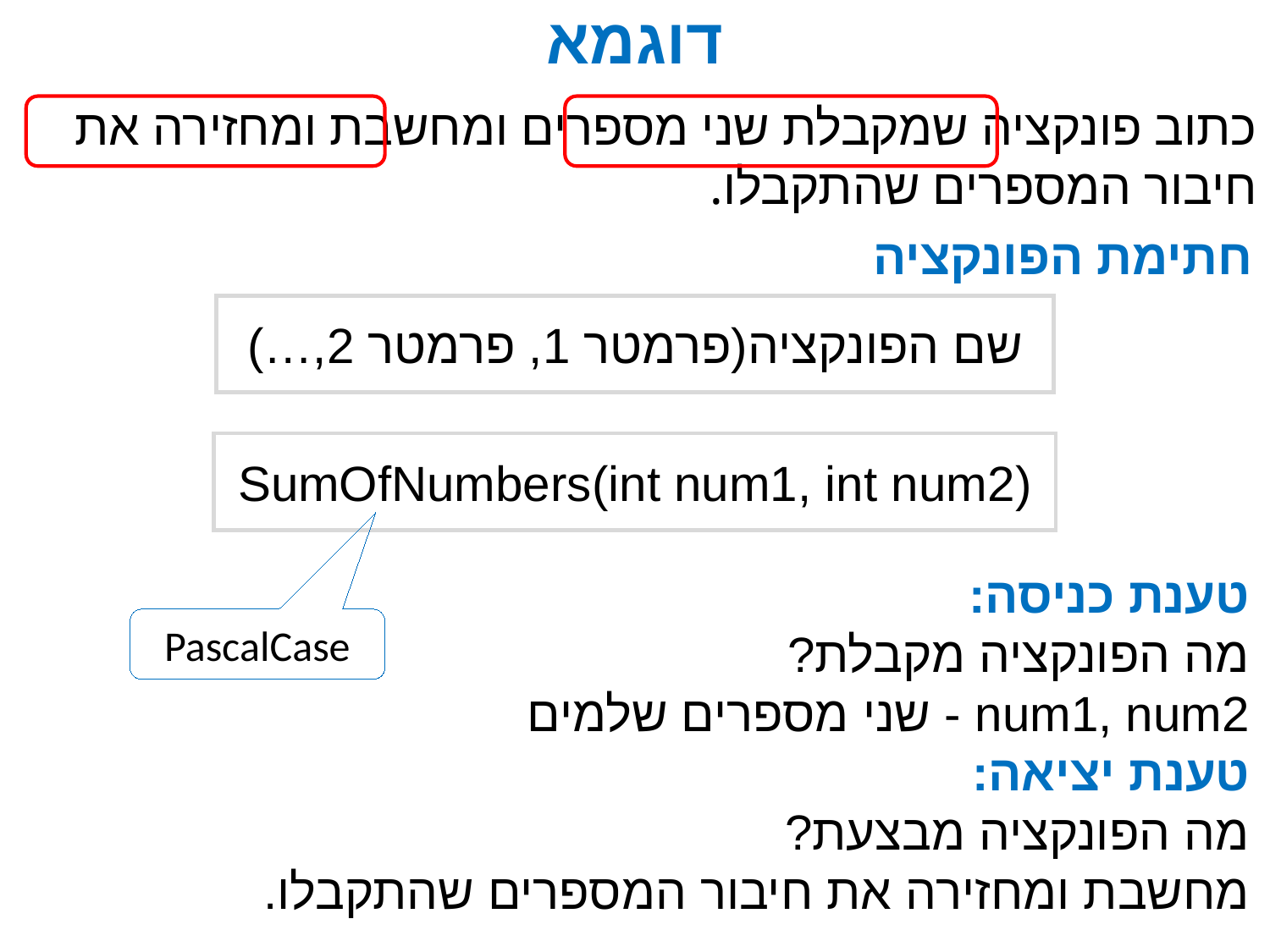

# דוגמא
כתוב פונקציה שמקבלת שני מספרים ומחשבת ומחזירה את חיבור המספרים שהתקבלו.

חתימת הפונקציה
שם הפונקציה(פרמטר 1, פרמטר 2,…)
SumOfNumbers(int num1, int num2)
טענת כניסה:
מה הפונקציה מקבלת?
num1, num2 - שני מספרים שלמים
טענת יציאה:
מה הפונקציה מבצעת?
מחשבת ומחזירה את חיבור המספרים שהתקבלו.
PascalCase